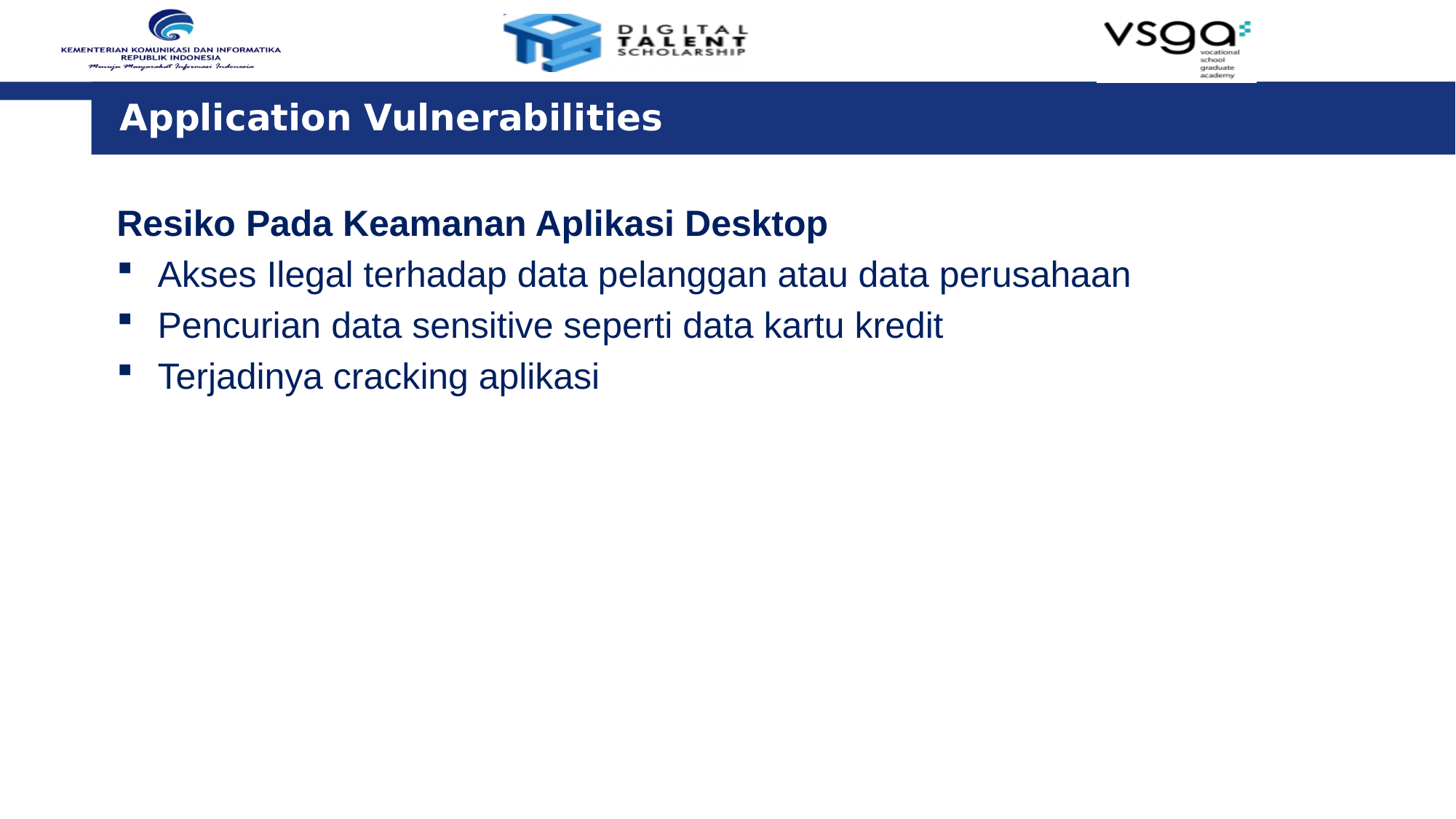

Application Vulnerabilities
Resiko Pada Keamanan Aplikasi Desktop
Akses Ilegal terhadap data pelanggan atau data perusahaan
Pencurian data sensitive seperti data kartu kredit
Terjadinya cracking aplikasi